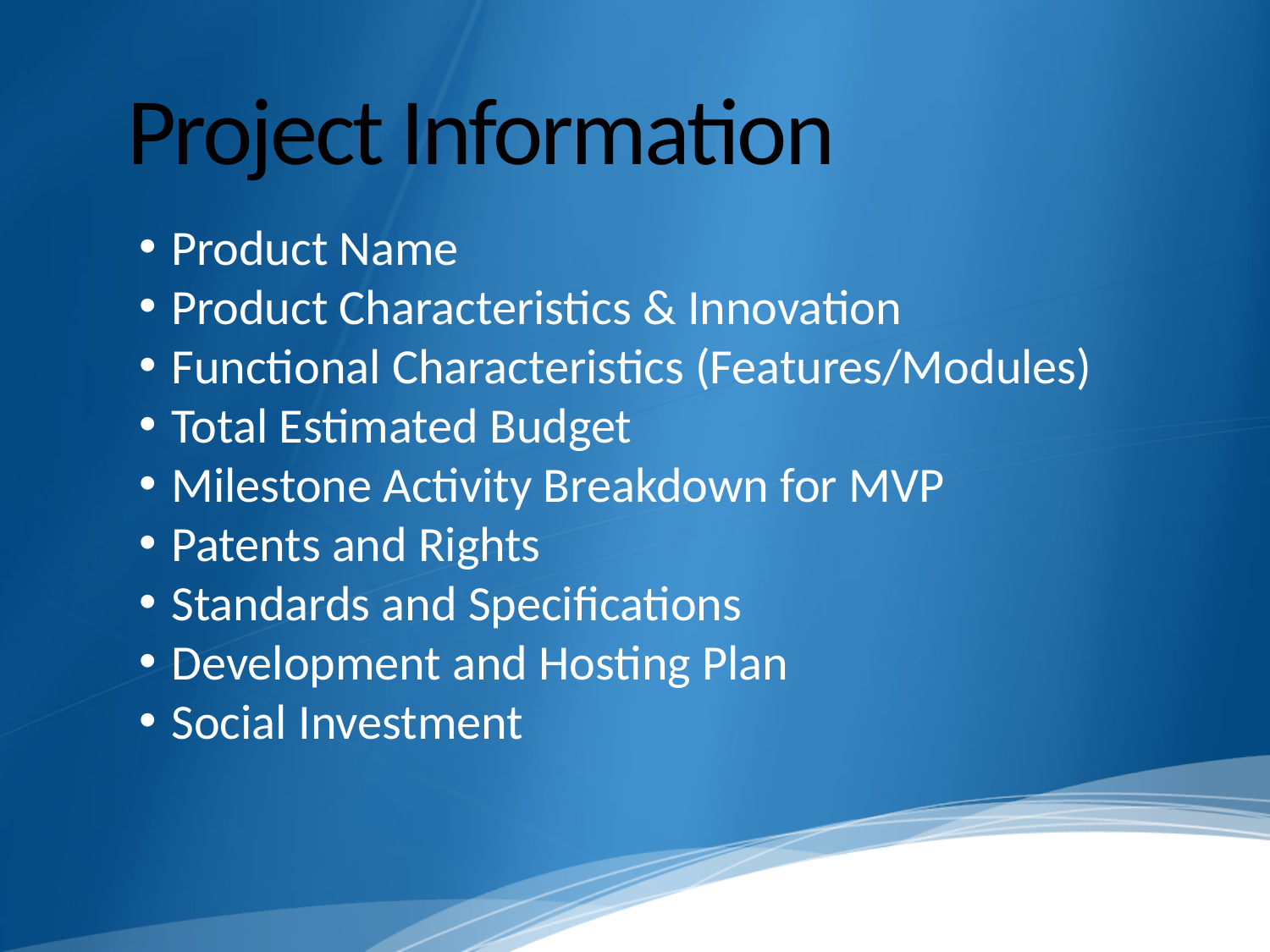

# Project Information
Product Name
Product Characteristics & Innovation
Functional Characteristics (Features/Modules)
Total Estimated Budget
Milestone Activity Breakdown for MVP
Patents and Rights
Standards and Specifications
Development and Hosting Plan
Social Investment